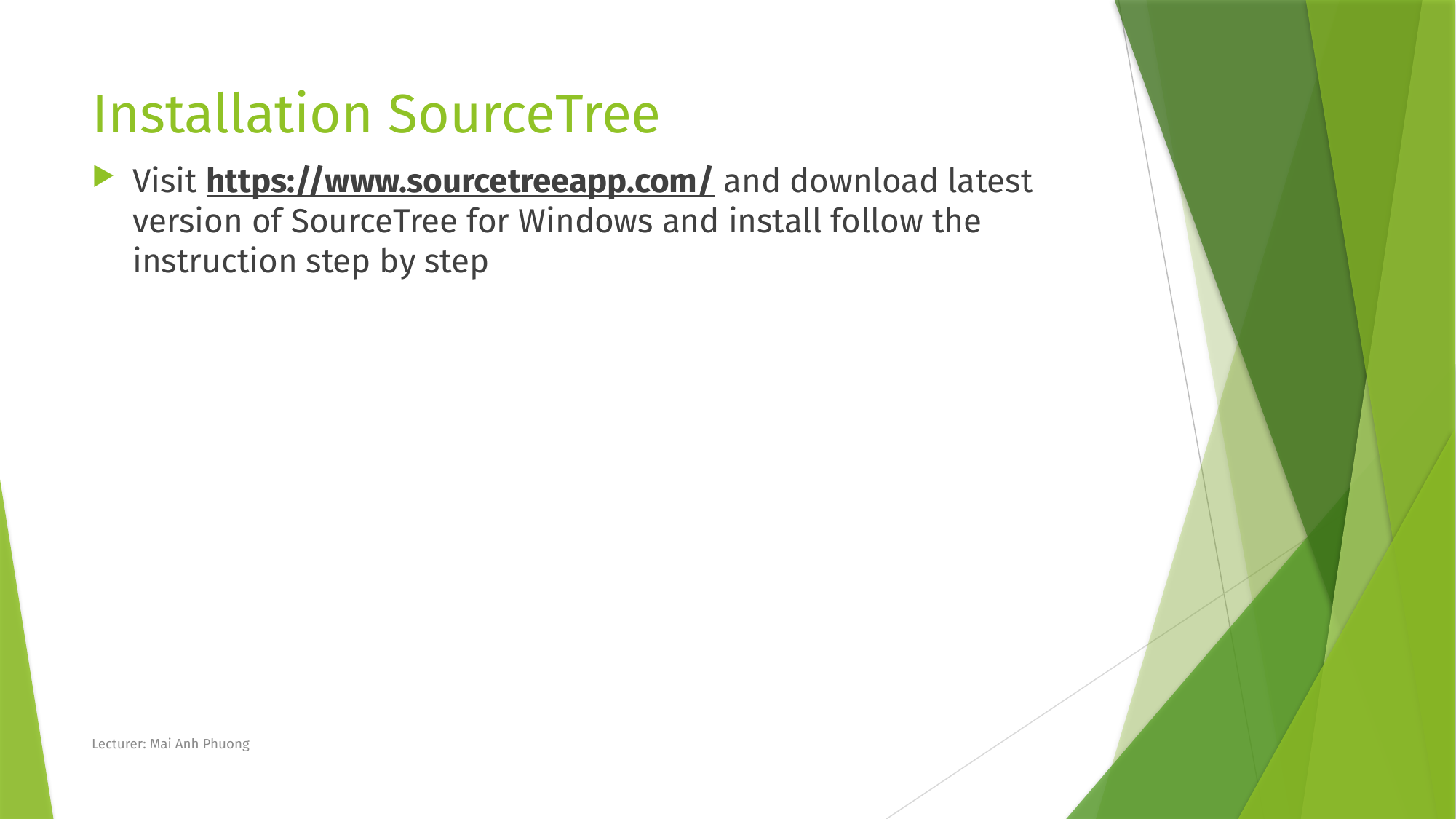

# Installation SourceTree
Visit https://www.sourcetreeapp.com/ and download latest version of SourceTree for Windows and install follow the instruction step by step
Lecturer: Mai Anh Phuong